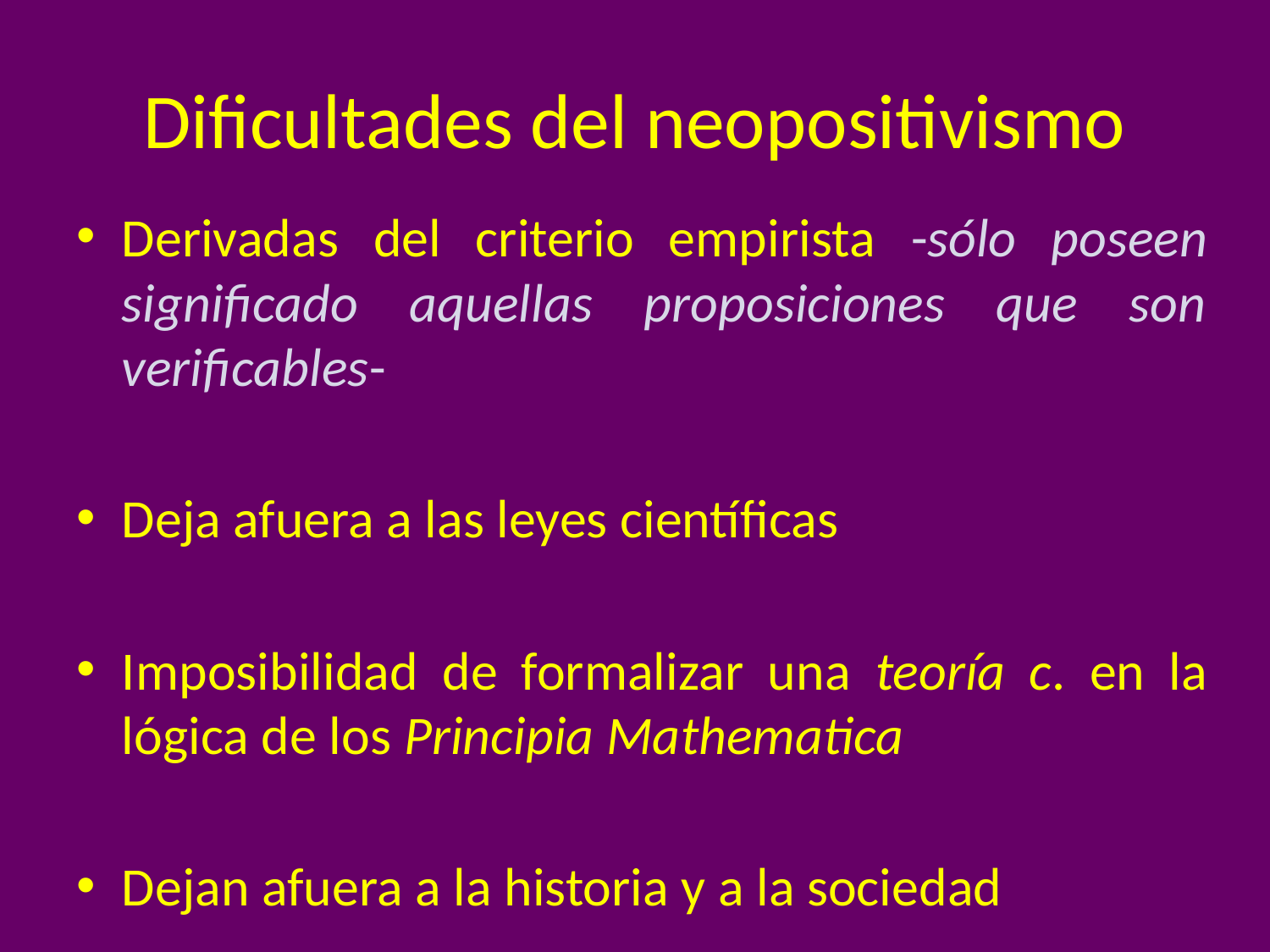

# Dificultades del neopositivismo
Derivadas del criterio empirista -sólo poseen significado aquellas proposiciones que son verificables-

Deja afuera a las leyes científicas

Imposibilidad de formalizar una teoría c. en la lógica de los Principia Mathematica

Dejan afuera a la historia y a la sociedad